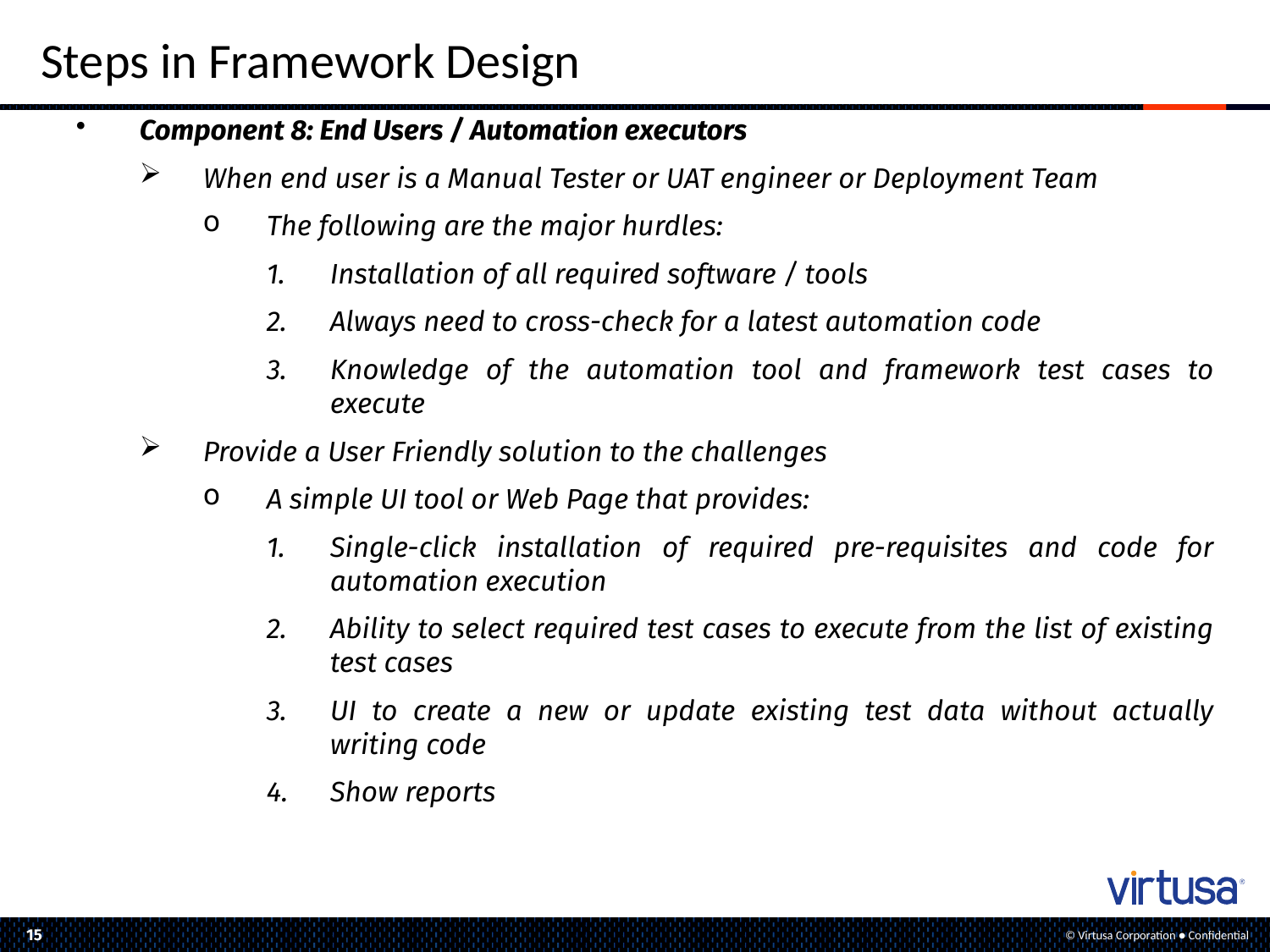

# Steps in Framework Design
Component 8: End Users / Automation executors
When end user is a Manual Tester or UAT engineer or Deployment Team
The following are the major hurdles:
Installation of all required software / tools
Always need to cross-check for a latest automation code
Knowledge of the automation tool and framework test cases to execute
Provide a User Friendly solution to the challenges
A simple UI tool or Web Page that provides:
Single-click installation of required pre-requisites and code for automation execution
Ability to select required test cases to execute from the list of existing test cases
UI to create a new or update existing test data without actually writing code
Show reports